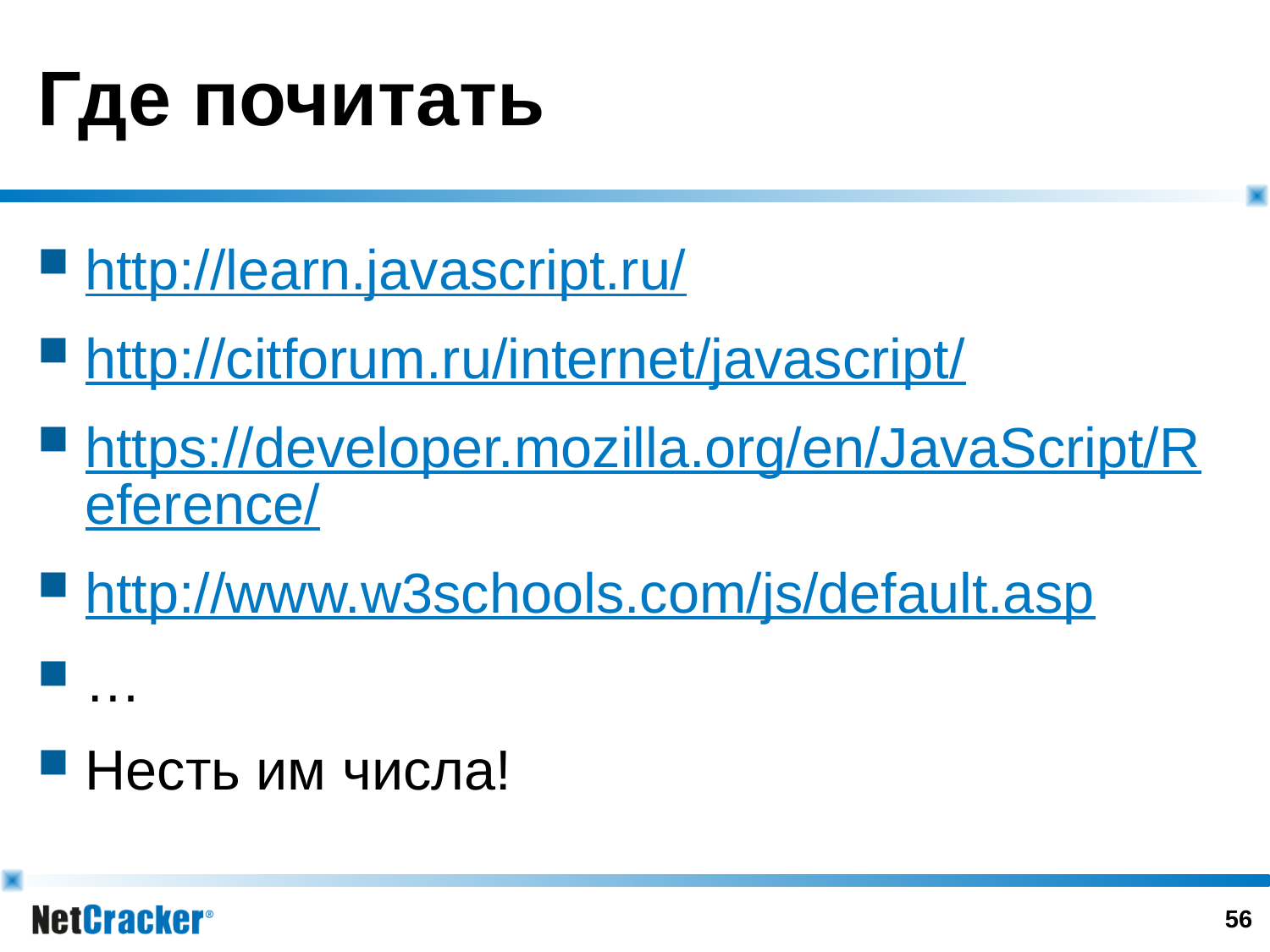

# Где почитать
http://learn.javascript.ru/
http://citforum.ru/internet/javascript/
https://developer.mozilla.org/en/JavaScript/Reference/
http://www.w3schools.com/js/default.asp
…
Несть им числа!
56